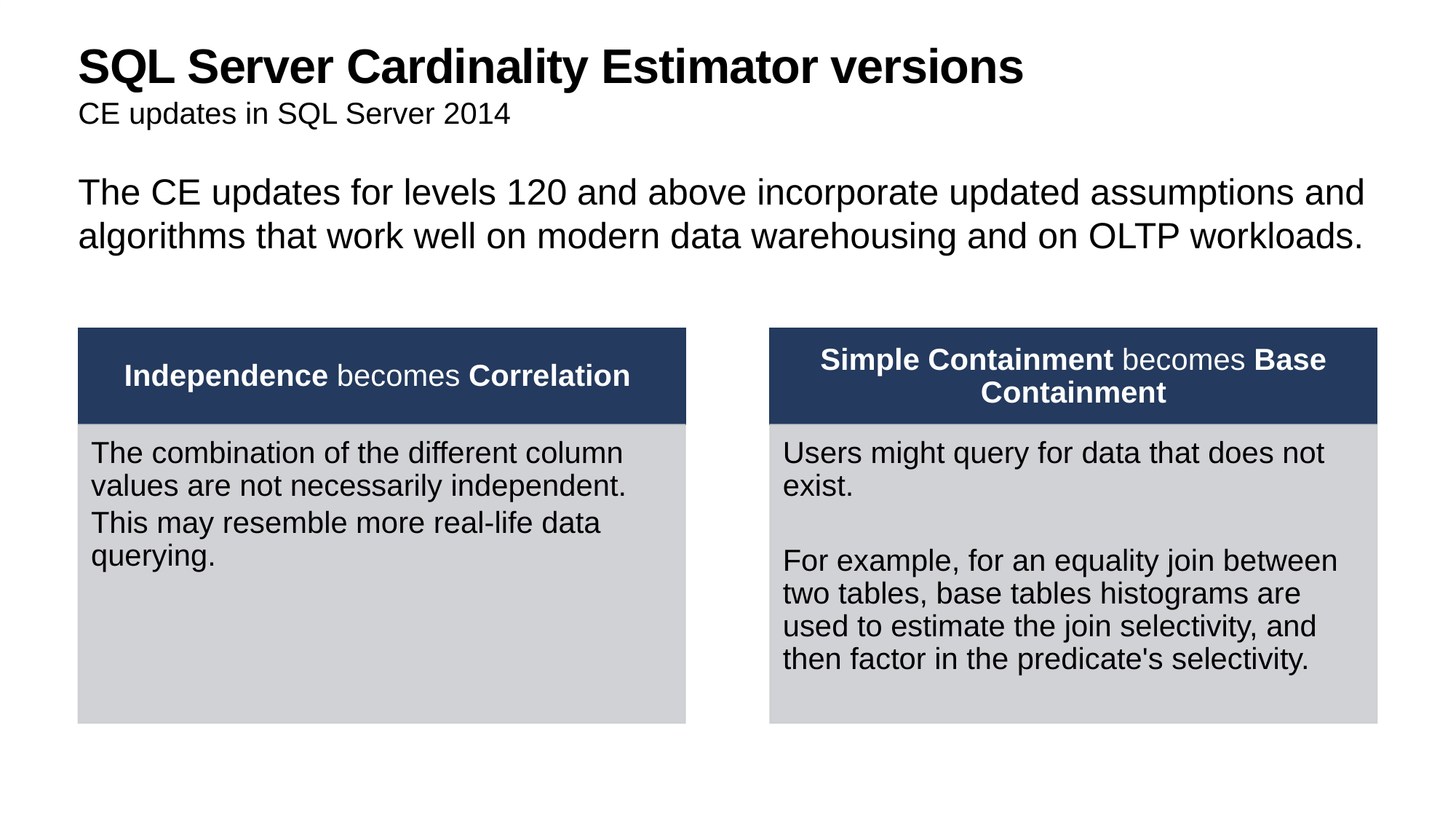

# SQL Server Cardinality Estimator versions
CE updates in SQL Server 2014
The CE updates for levels 120 and above incorporate updated assumptions and algorithms that work well on modern data warehousing and on OLTP workloads.
Independence becomes Correlation
The combination of the different column values are not necessarily independent.
This may resemble more real-life data querying.
Simple Containment becomes Base Containment
Users might query for data that does not exist.

For example, for an equality join between two tables, base tables histograms are used to estimate the join selectivity, and then factor in the predicate's selectivity.